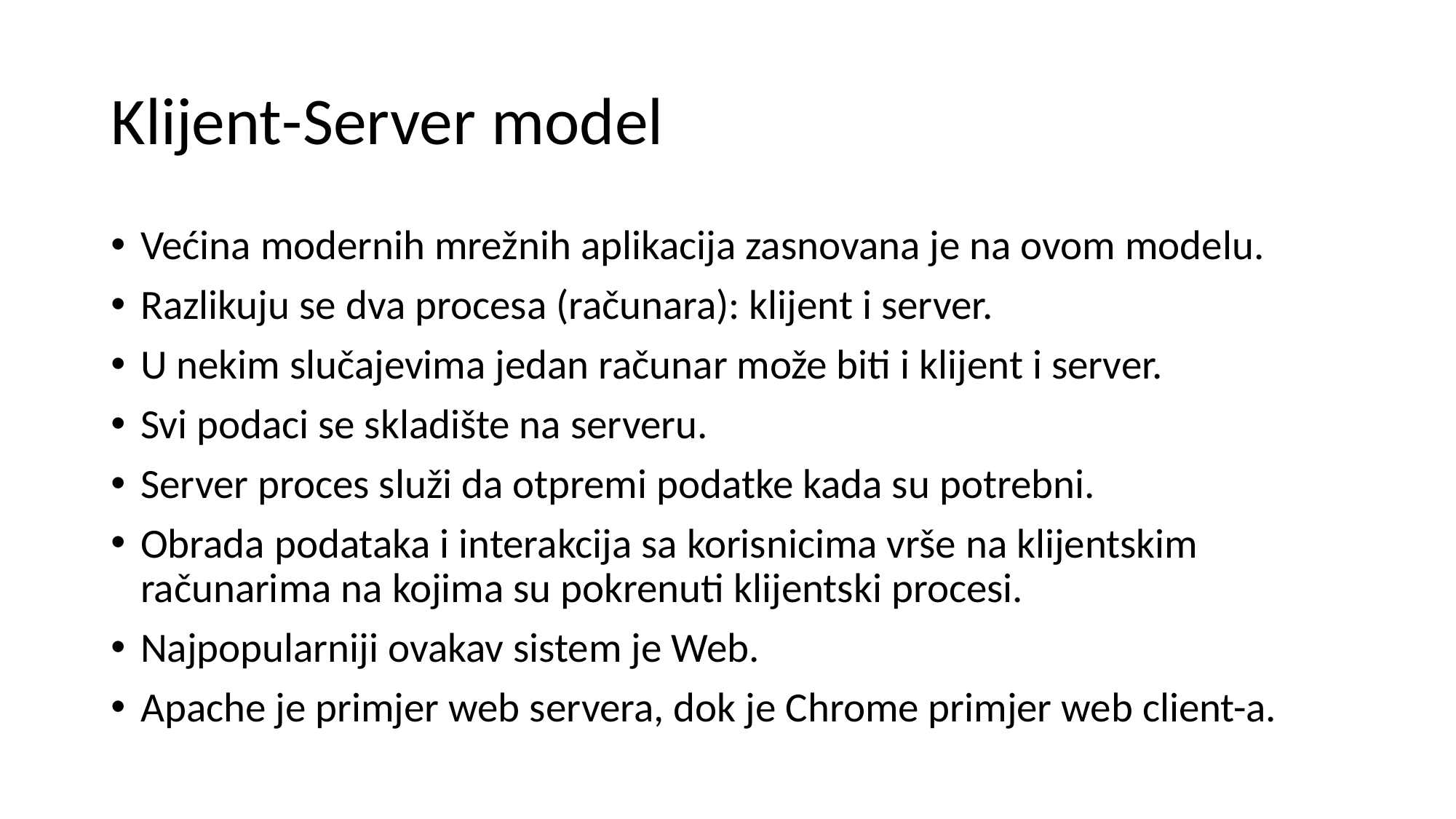

# Klijent-Server model
Većina modernih mrežnih aplikacija zasnovana je na ovom modelu.
Razlikuju se dva procesa (računara): klijent i server.
U nekim slučajevima jedan računar može biti i klijent i server.
Svi podaci se skladište na serveru.
Server proces služi da otpremi podatke kada su potrebni.
Obrada podataka i interakcija sa korisnicima vrše na klijentskim računarima na kojima su pokrenuti klijentski procesi.
Najpopularniji ovakav sistem je Web.
Apache je primjer web servera, dok je Chrome primjer web client-a.